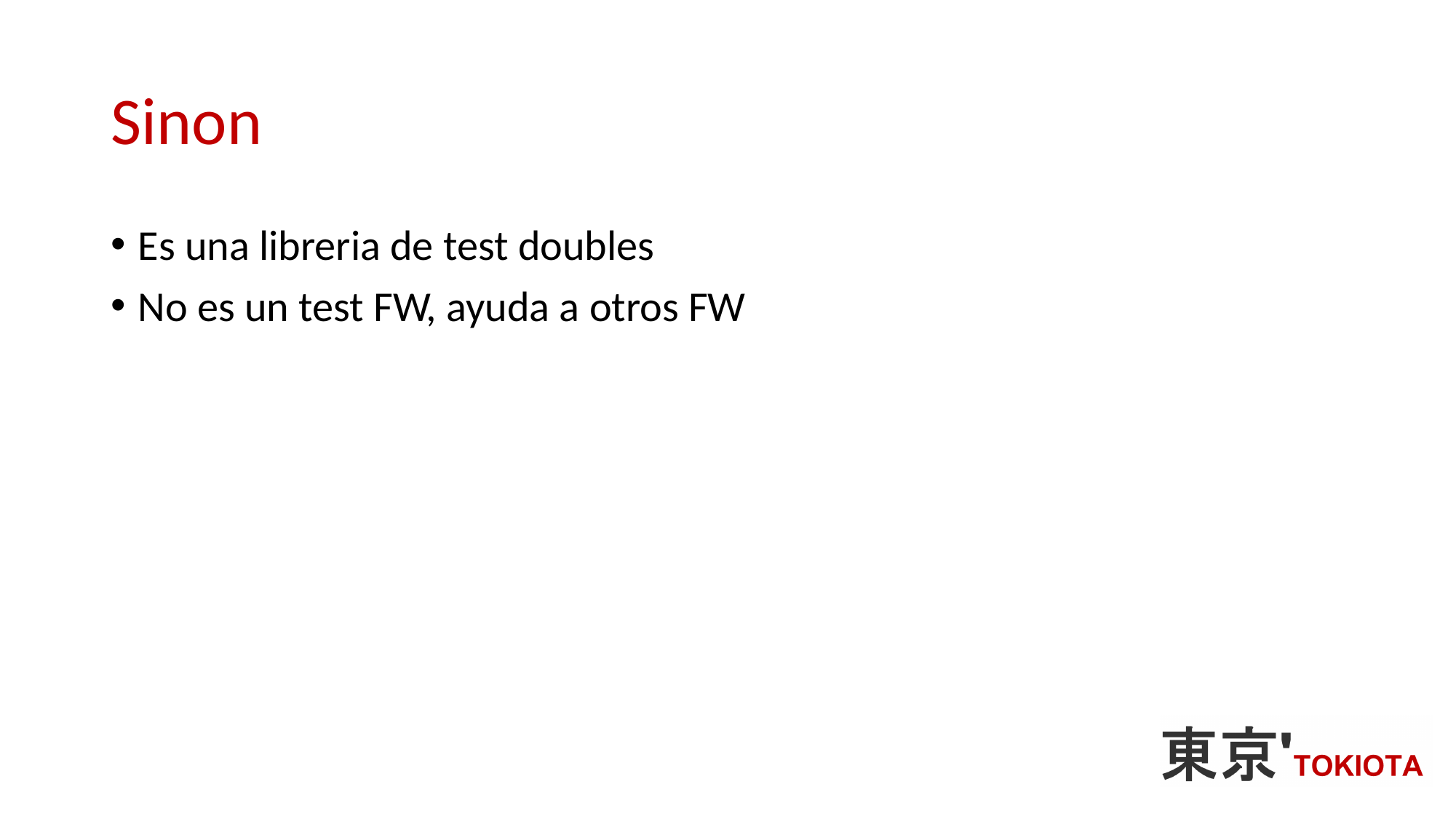

# Sinon
Es una libreria de test doubles
No es un test FW, ayuda a otros FW